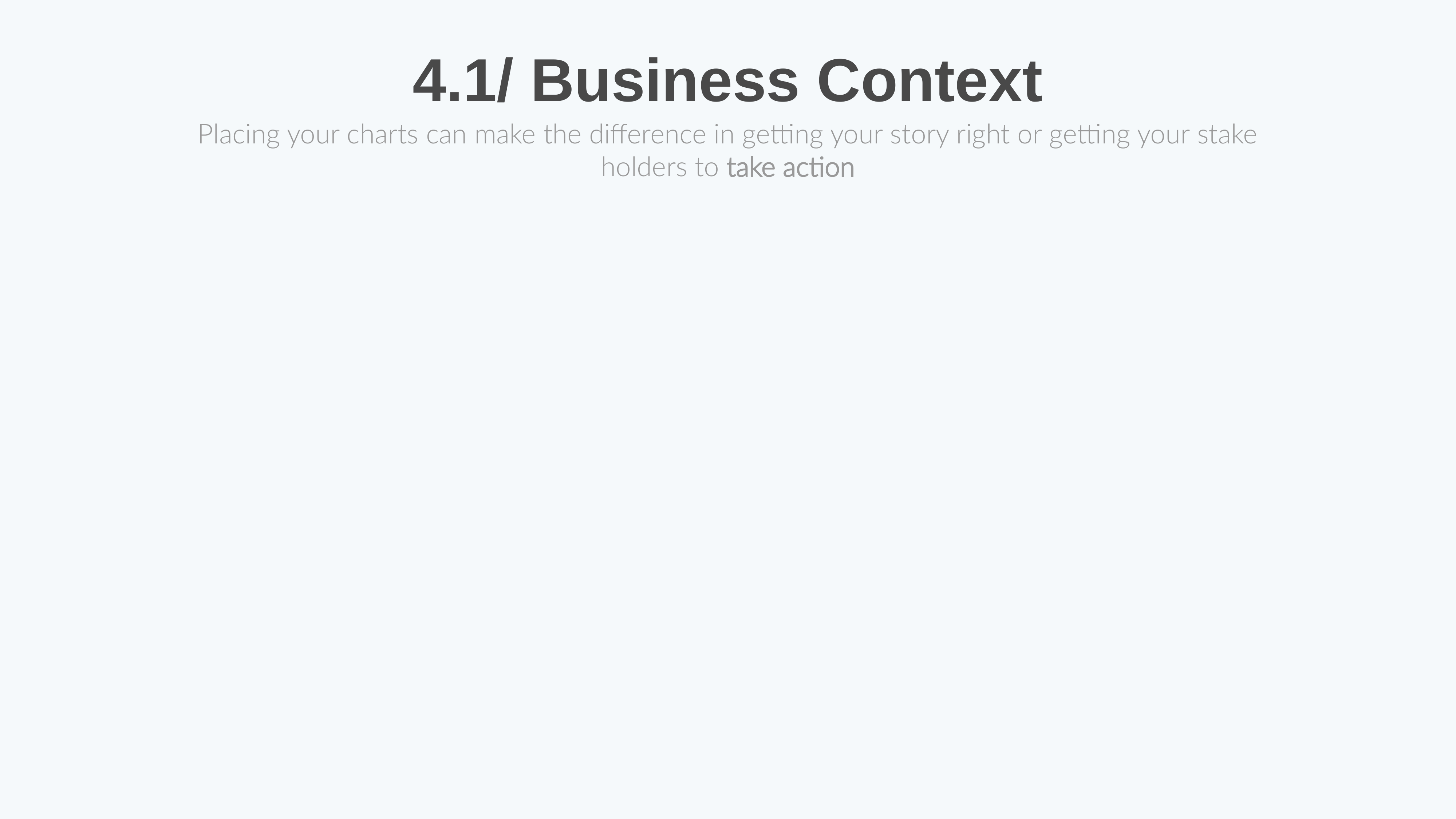

4.1/ Business Context
Placing your charts can make the difference in getting your story right or getting your stake holders to take action